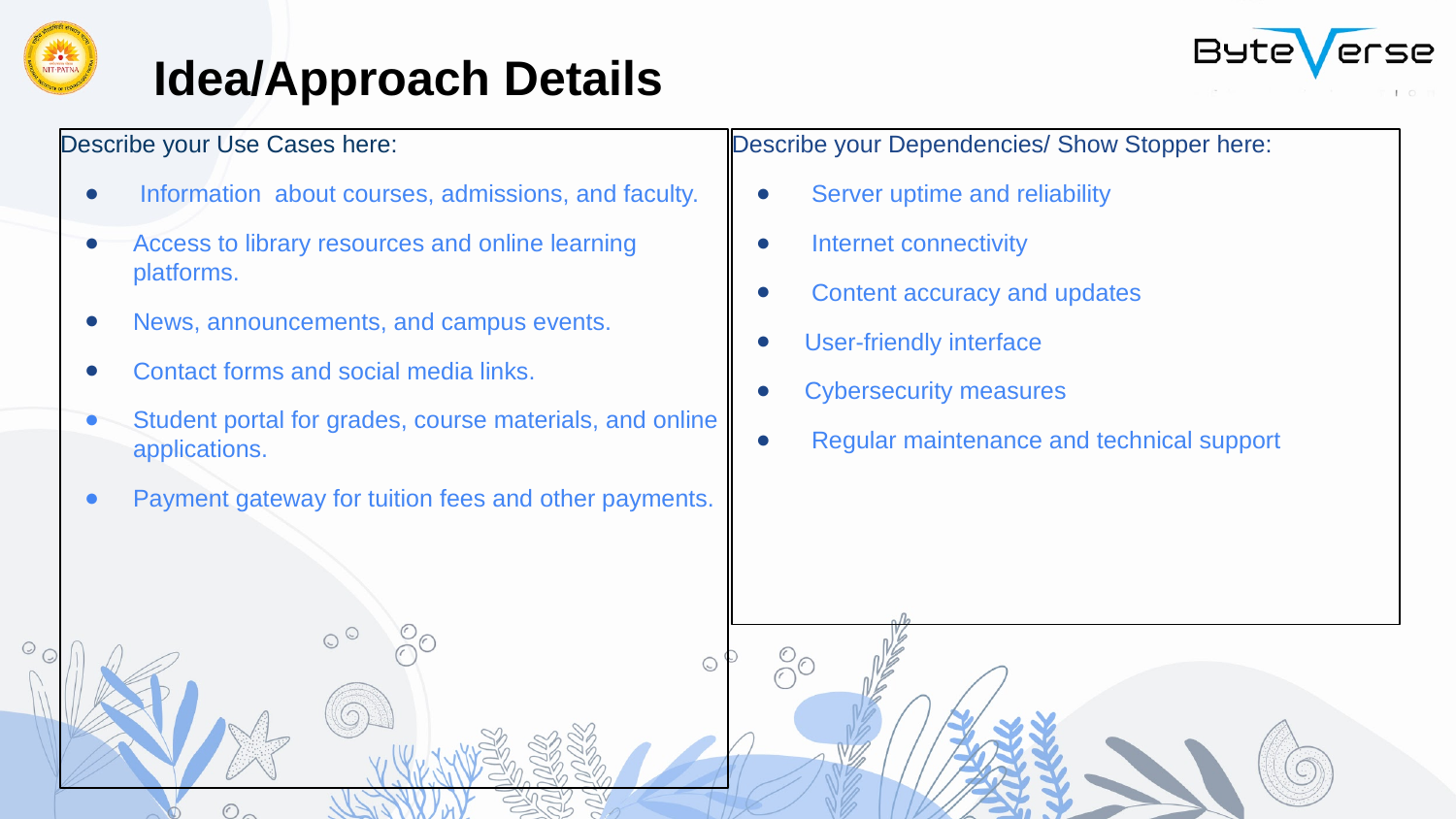

Idea/Approach Details
Describe your Use Cases here:
 Information  about courses, admissions, and faculty.
Access to library resources and online learning platforms.
News, announcements, and campus events.
Contact forms and social media links.
Student portal for grades, course materials, and online applications.
Payment gateway for tuition fees and other payments.
Describe your Dependencies/ Show Stopper here:
 Server uptime and reliability
 Internet connectivity
 Content accuracy and updates
User-friendly interface
Cybersecurity measures
 Regular maintenance and technical support